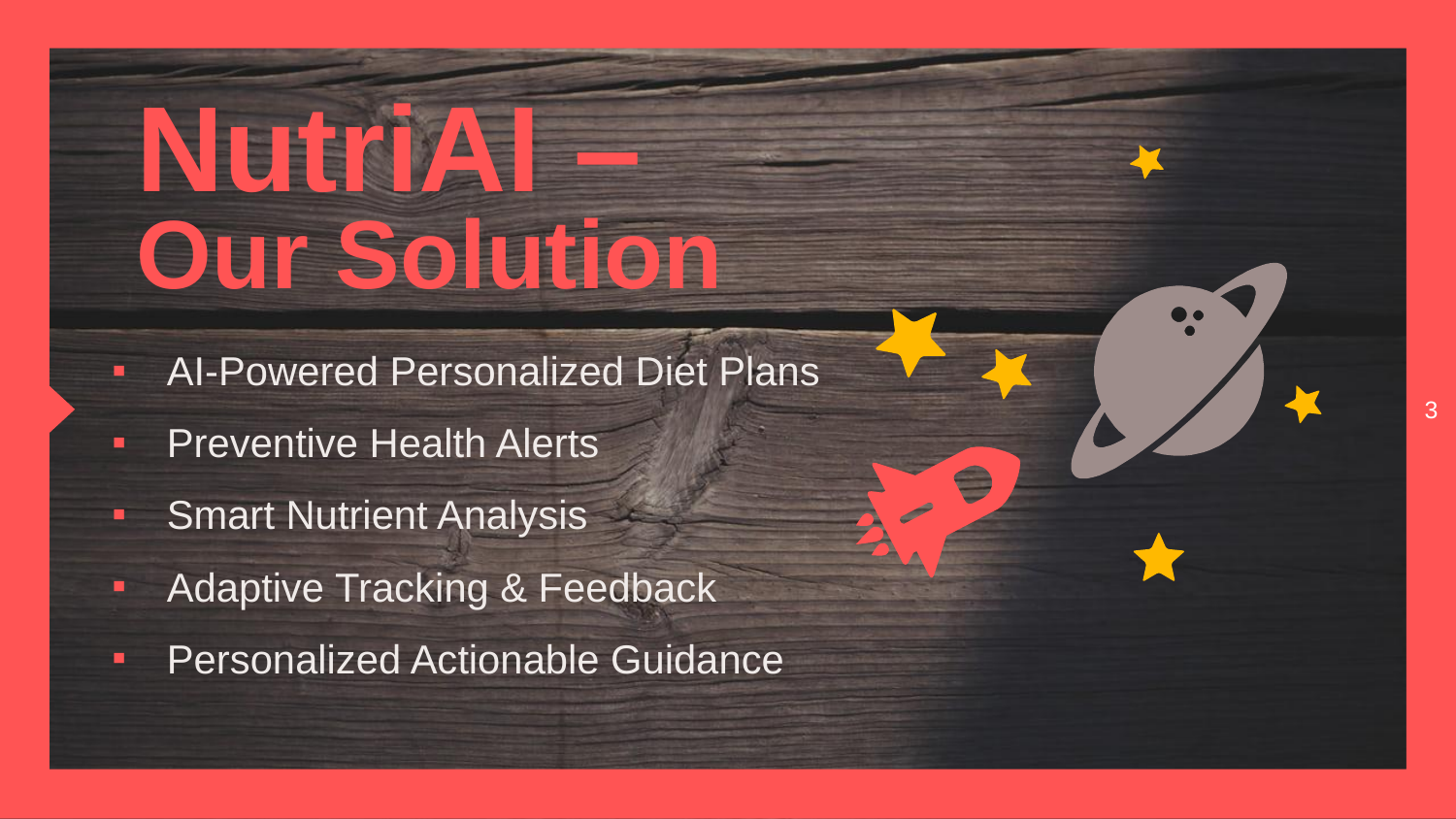

NutriAI – Our Solution

AI-Powered Personalized Diet Plans
Preventive Health Alerts
Smart Nutrient Analysis
Adaptive Tracking & Feedback
Personalized Actionable Guidance

3